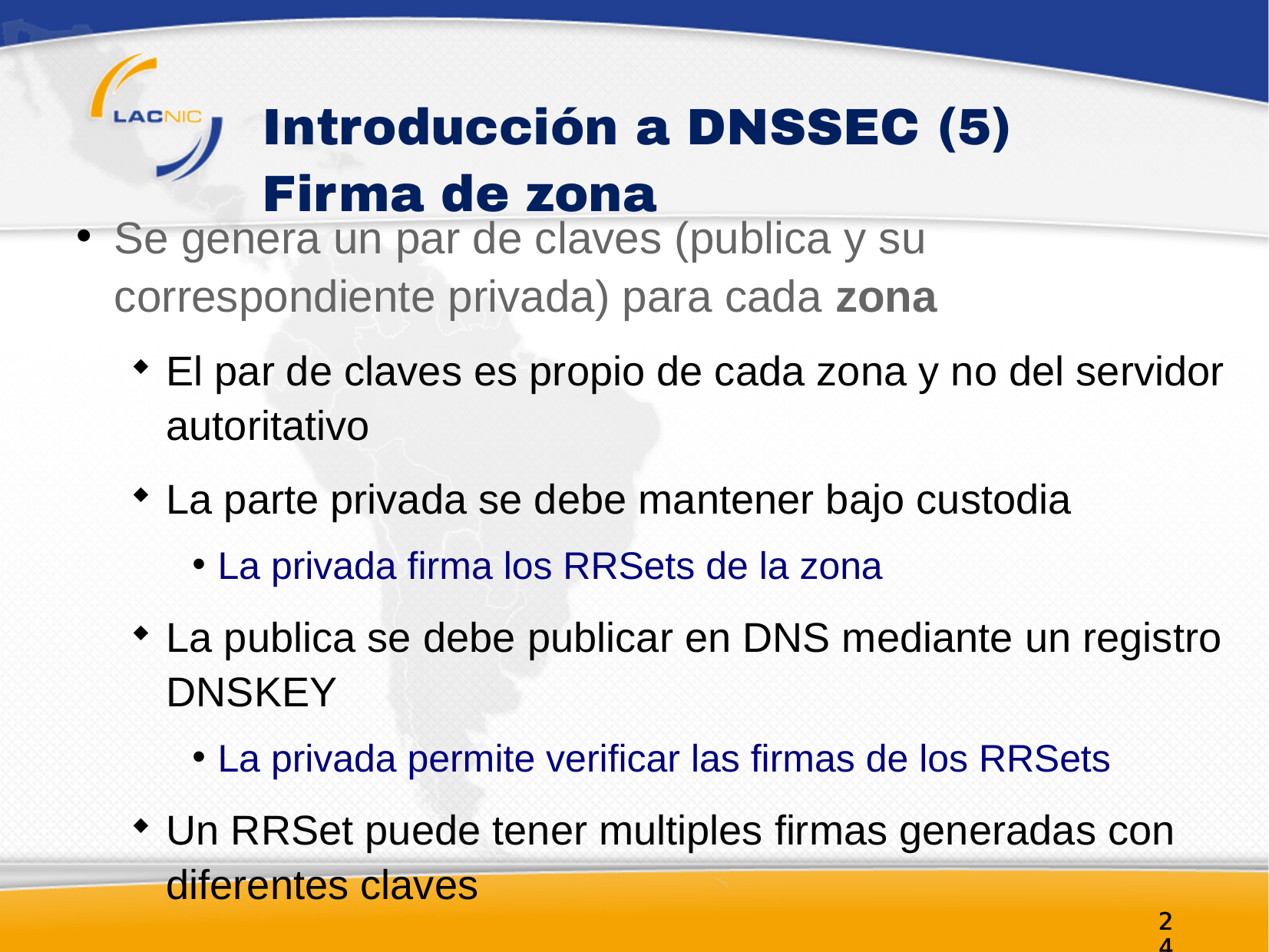

# Introducción a DNSSEC (5) Firma de zona
Se genera un par de claves (publica y su correspondiente privada) para cada zona
El par de claves es propio de cada zona y no del servidor autoritativo
La parte privada se debe mantener bajo custodia
La privada firma los RRSets de la zona
La publica se debe publicar en DNS mediante un registro DNSKEY
La privada permite verificar las firmas de los RRSets
Un RRSet puede tener multiples firmas generadas con diferentes claves
24